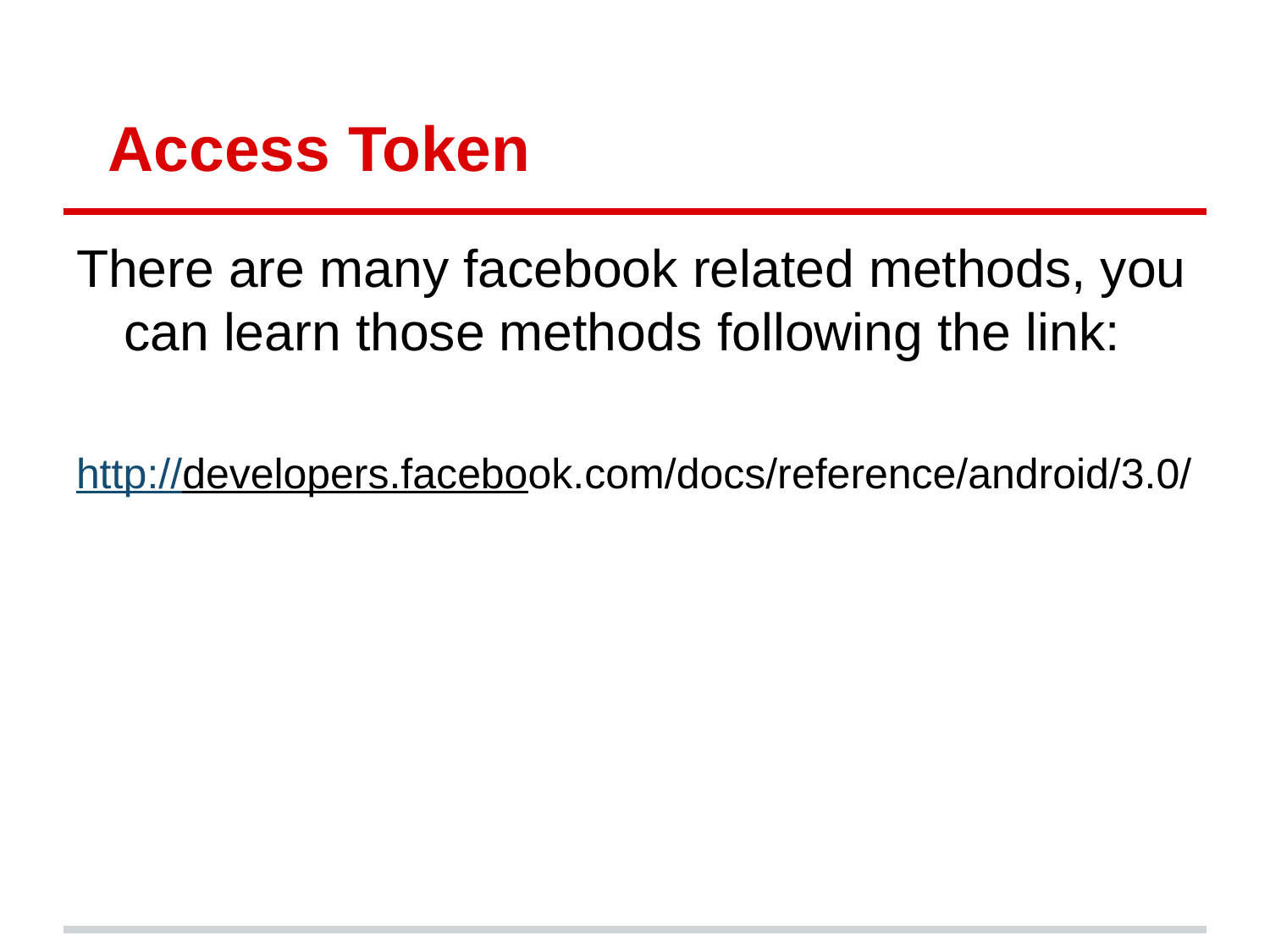

# Access Token
There are many facebook related methods, you can learn those methods following the link:

http://developers.facebook.com/docs/reference/android/3.0/